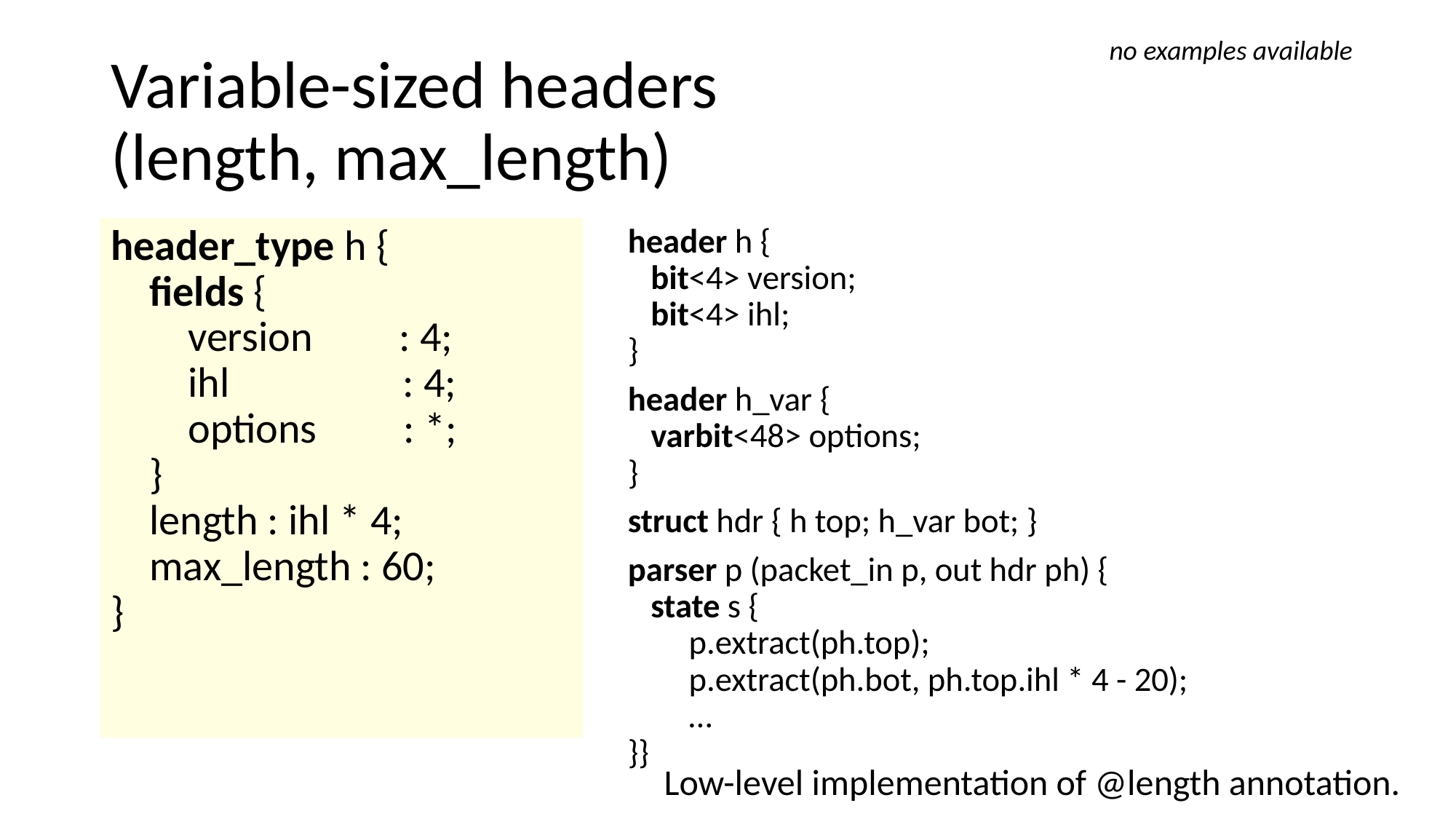

no examples available
# Variable-sized headers (length, max_length)
header h {
   bit<4> version;
   bit<4> ihl;
}
header h_var {
   varbit<48> options;
}
struct hdr { h top; h_var bot; }
parser p (packet_in p, out hdr ph) {
   state s {
        p.extract(ph.top);
        p.extract(ph.bot, ph.top.ihl * 4 - 20);
        …
}}
header_type h {
    fields {
        version         : 4;
        ihl                  : 4;
        options         : *;
    }
    length : ihl * 4;
    max_length : 60;
}

Low-level implementation of @length annotation.